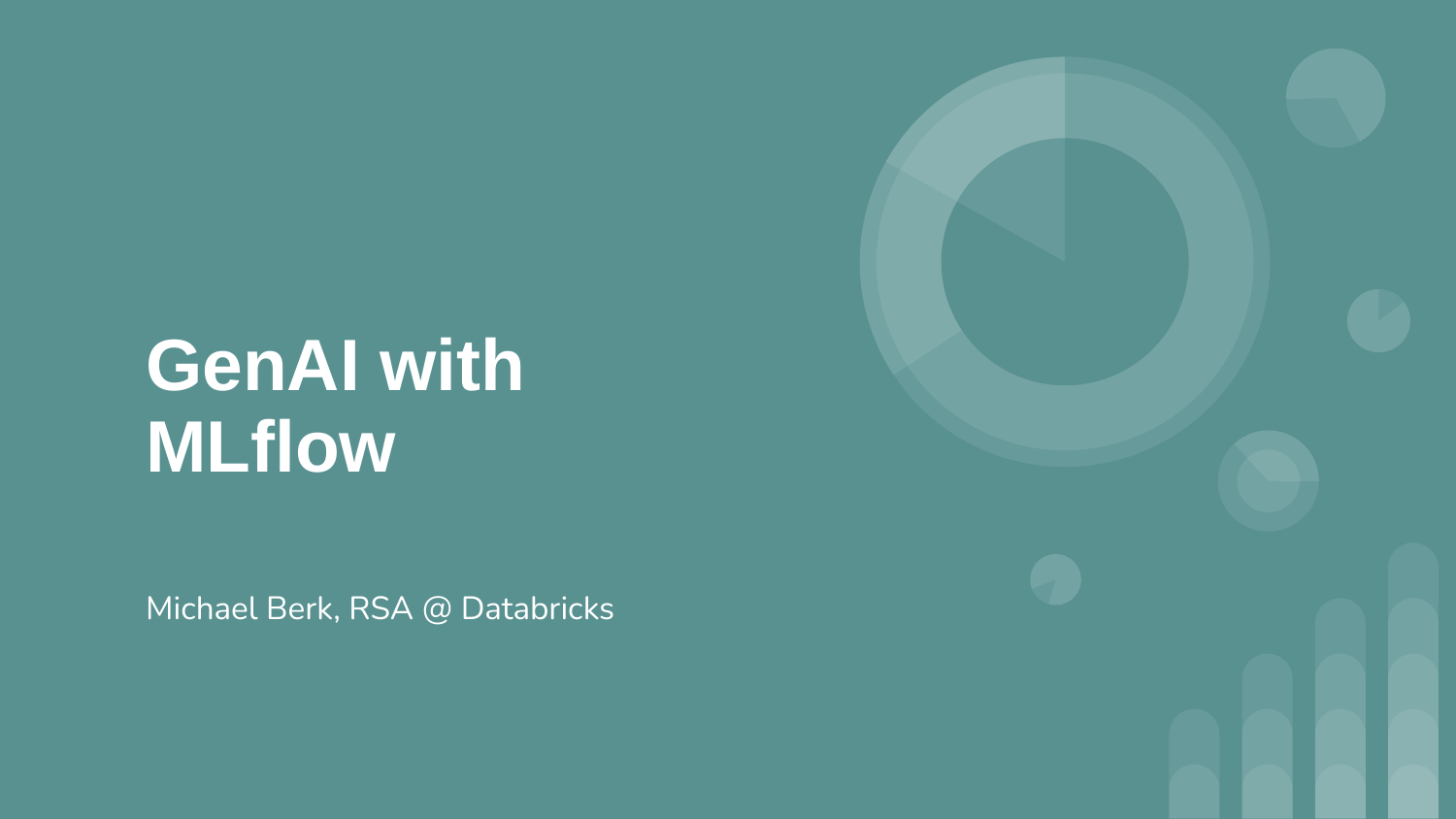

# GenAI with MLflow
Michael Berk, RSA @ Databricks